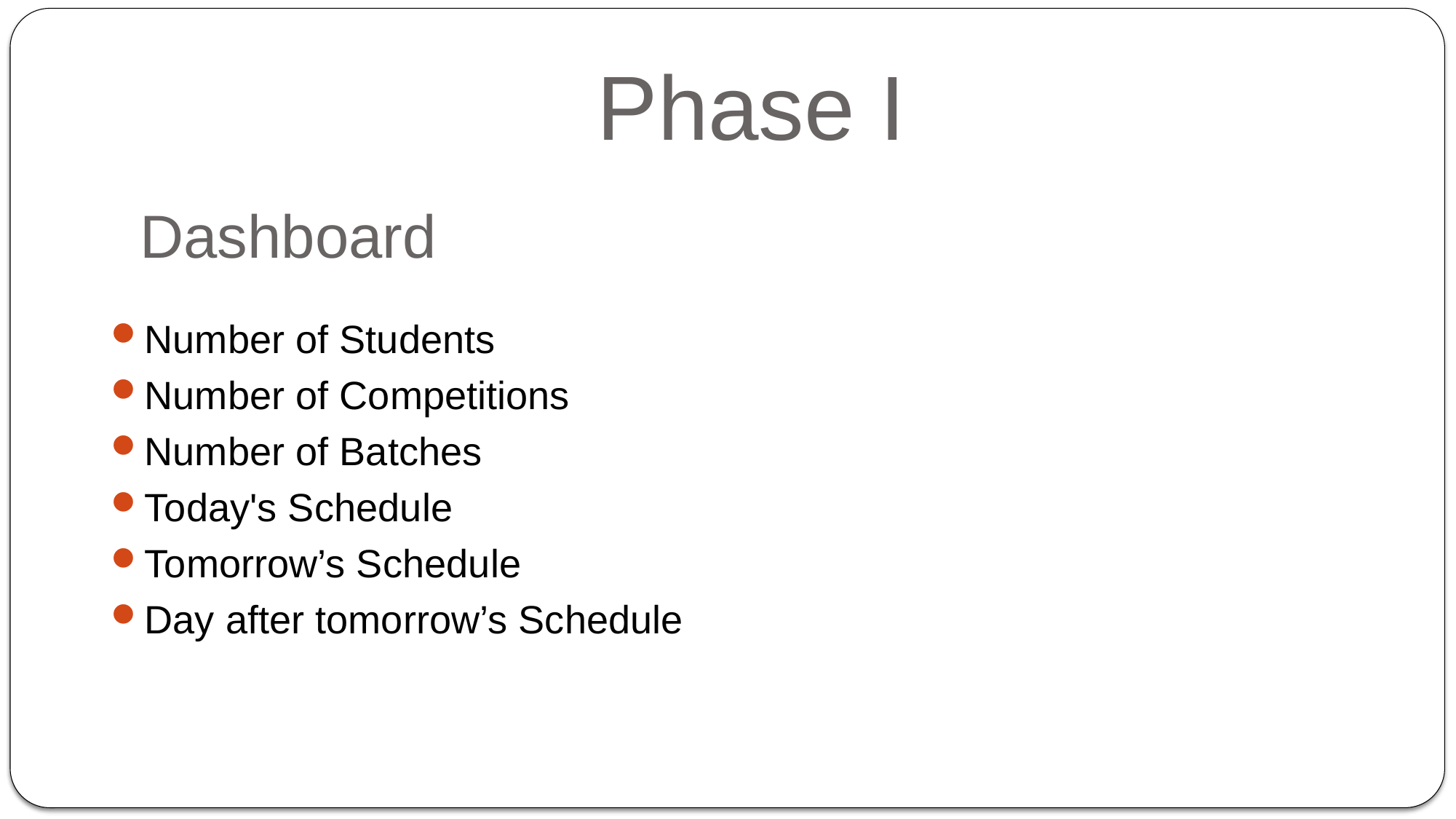

# Phase I
Dashboard
Number of Students
Number of Competitions
Number of Batches
Today's Schedule
Tomorrow’s Schedule
Day after tomorrow’s Schedule